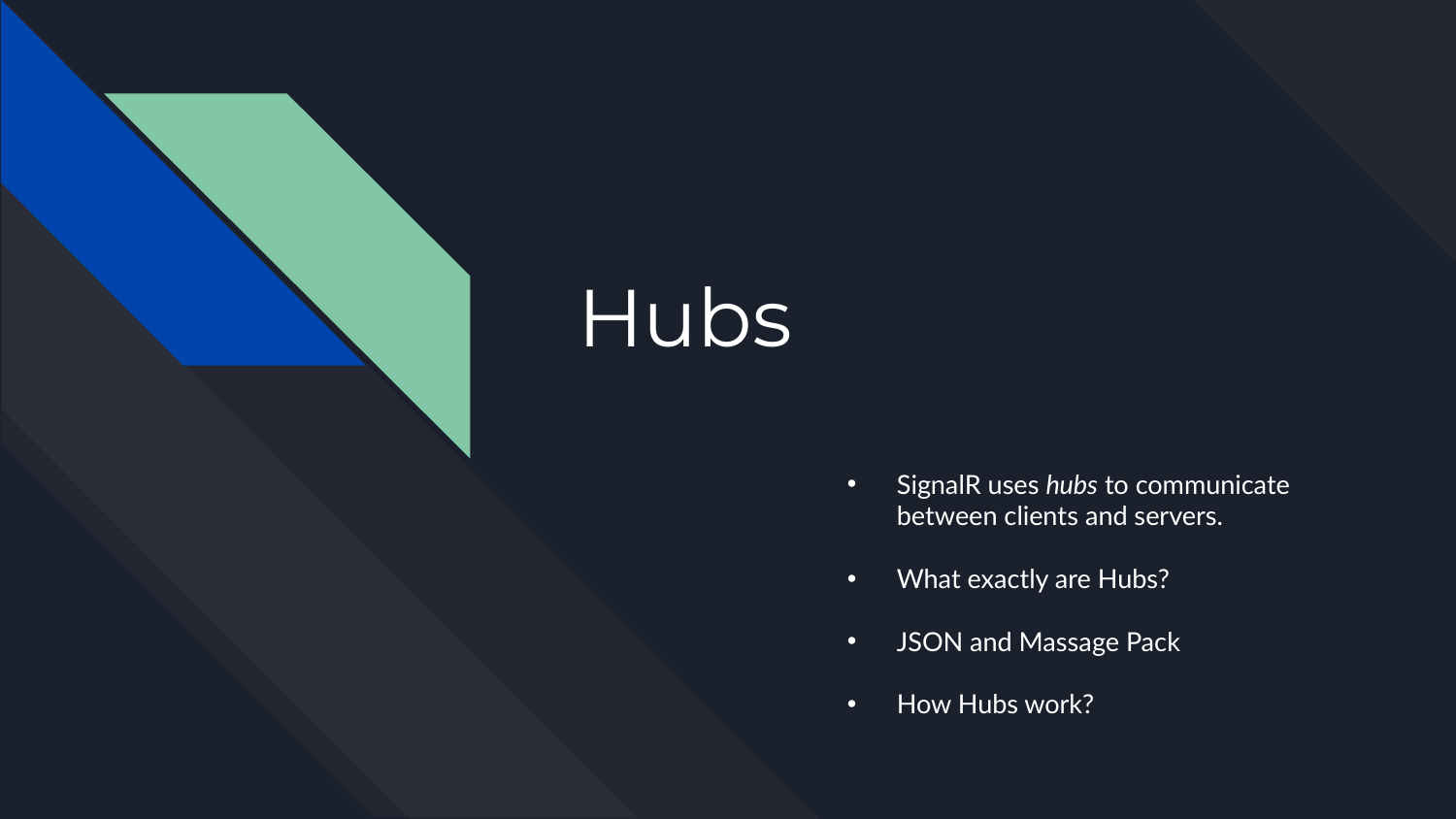

# Hubs
SignalR uses hubs to communicate between clients and servers.

What exactly are Hubs?

JSON and Massage Pack

How Hubs work?